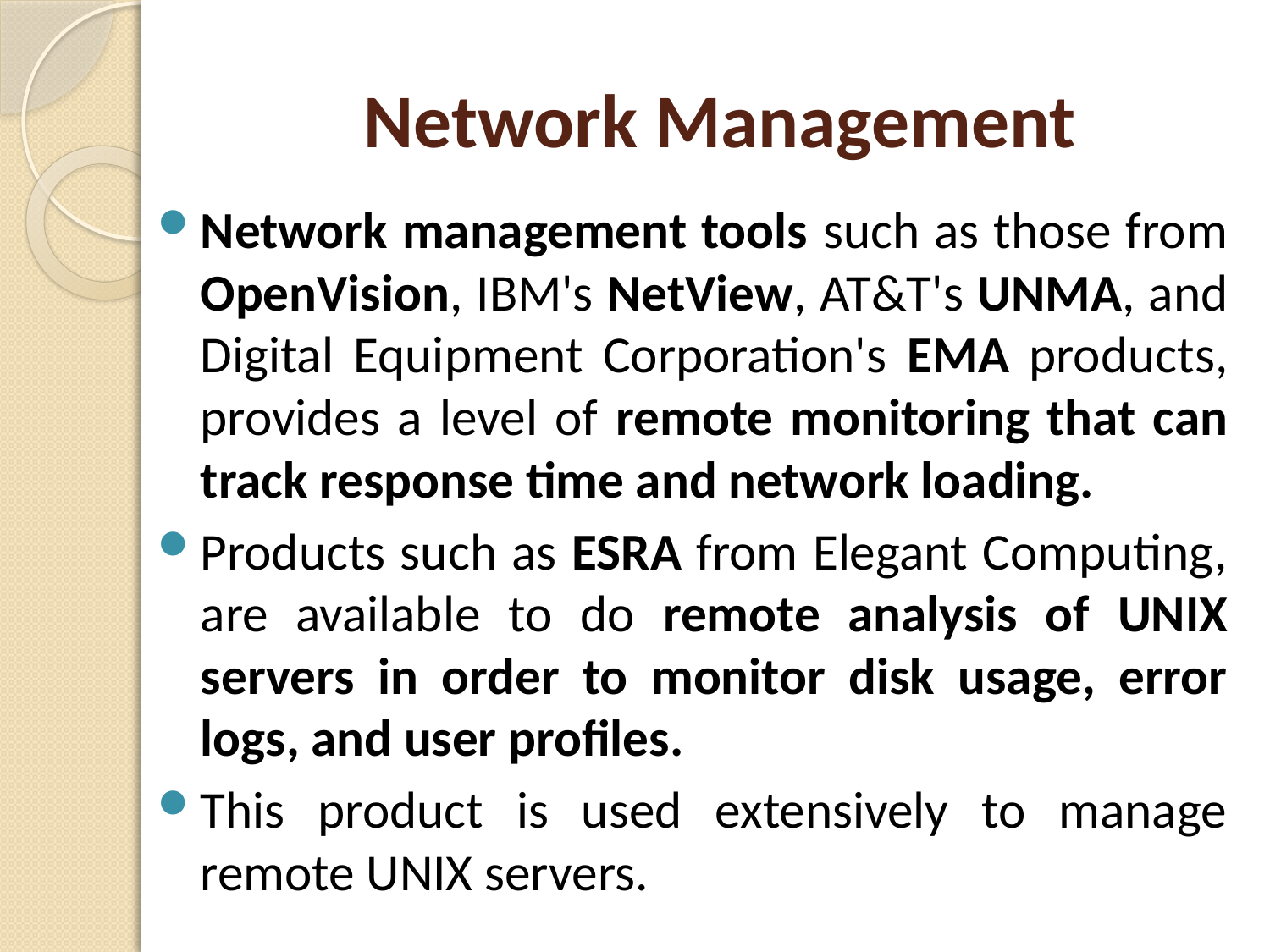

# Network Management
Network management tools such as those from OpenVision, IBM's NetView, AT&T's UNMA, and Digital Equipment Corporation's EMA products, provides a level of remote monitoring that can track response time and network loading.
Products such as ESRA from Elegant Computing, are available to do remote analysis of UNIX servers in order to monitor disk usage, error logs, and user profiles.
This product is used extensively to manage remote UNIX servers.